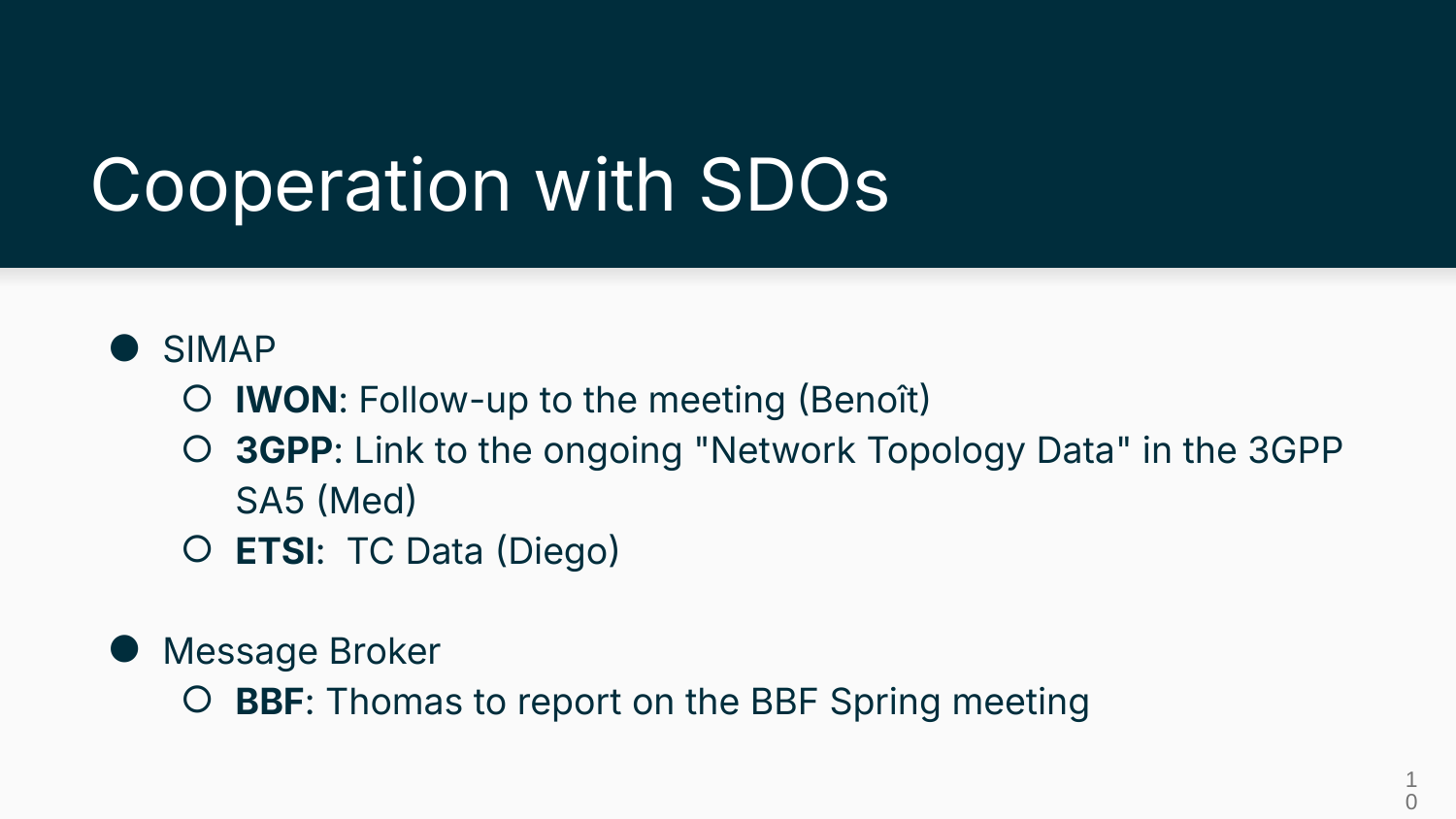

# Cooperation with SDOs
SIMAP
IWON: Follow-up to the meeting (Benoît)
3GPP: Link to the ongoing "Network Topology Data" in the 3GPP SA5 (Med)
ETSI:  TC Data (Diego)

Message Broker
BBF: Thomas to report on the BBF Spring meeting
10